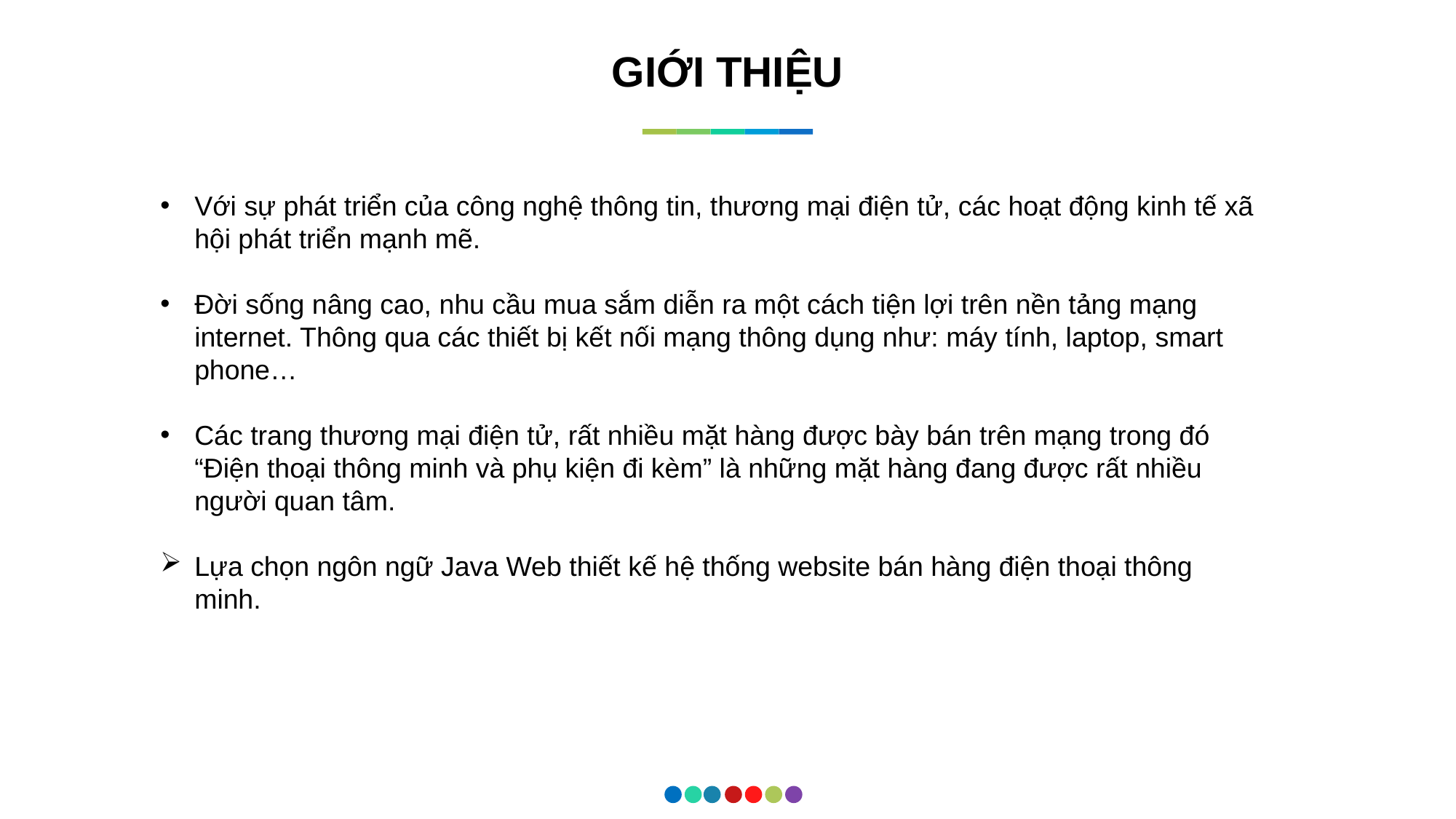

GIỚI THIỆU

Với sự phát triển của công nghệ thông tin, thương mại điện tử, các hoạt động kinh tế xã hội phát triển mạnh mẽ.

Đời sống nâng cao, nhu cầu mua sắm diễn ra một cách tiện lợi trên nền tảng mạng internet. Thông qua các thiết bị kết nối mạng thông dụng như: máy tính, laptop, smart phone…

Các trang thương mại điện tử, rất nhiều mặt hàng được bày bán trên mạng trong đó “Điện thoại thông minh và phụ kiện đi kèm” là những mặt hàng đang được rất nhiều người quan tâm.

Lựa chọn ngôn ngữ Java Web thiết kế hệ thống website bán hàng điện thoại thông minh.